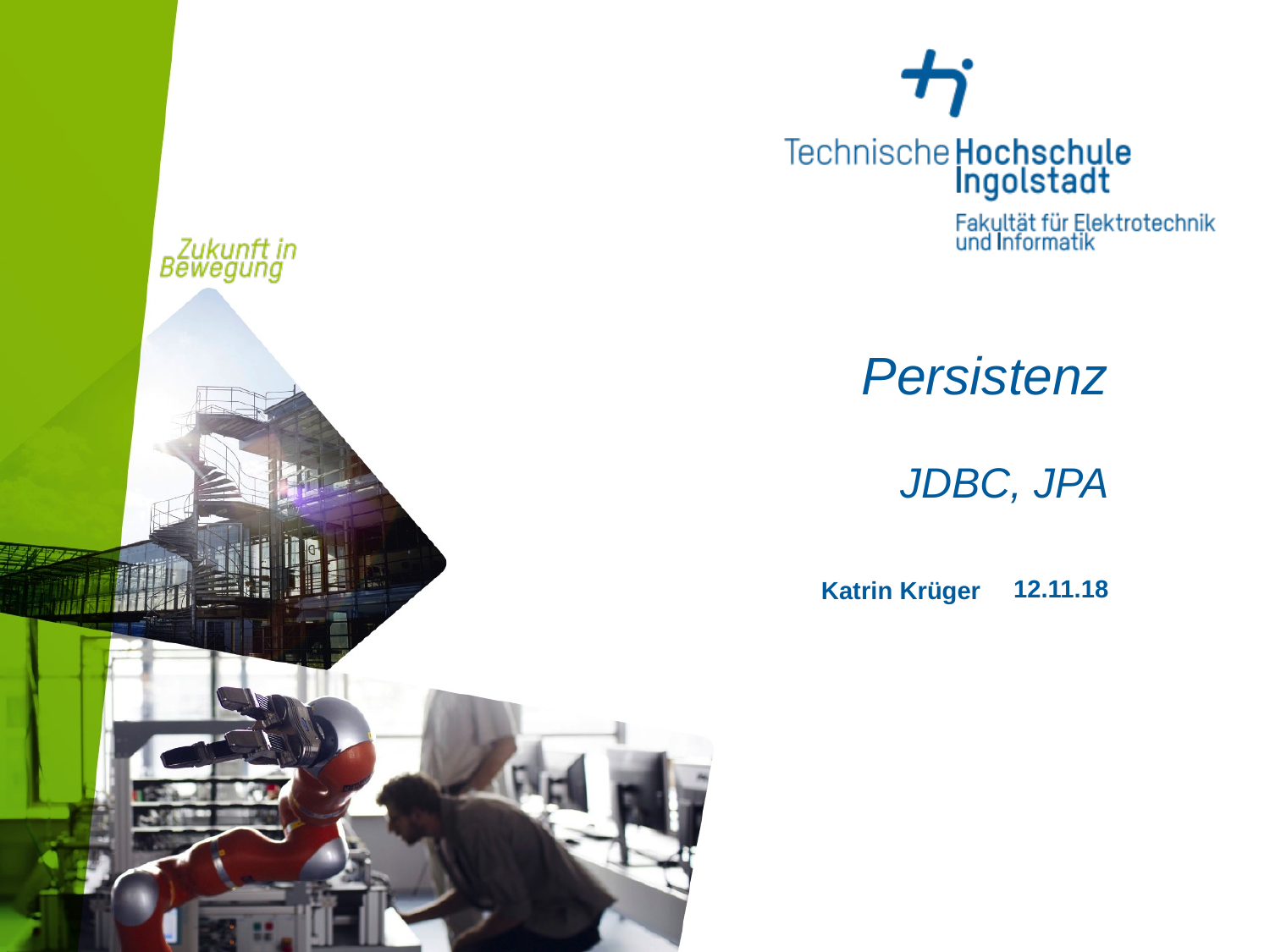

# Persistenz
JDBC, JPA
12.11.18
Katrin Krüger